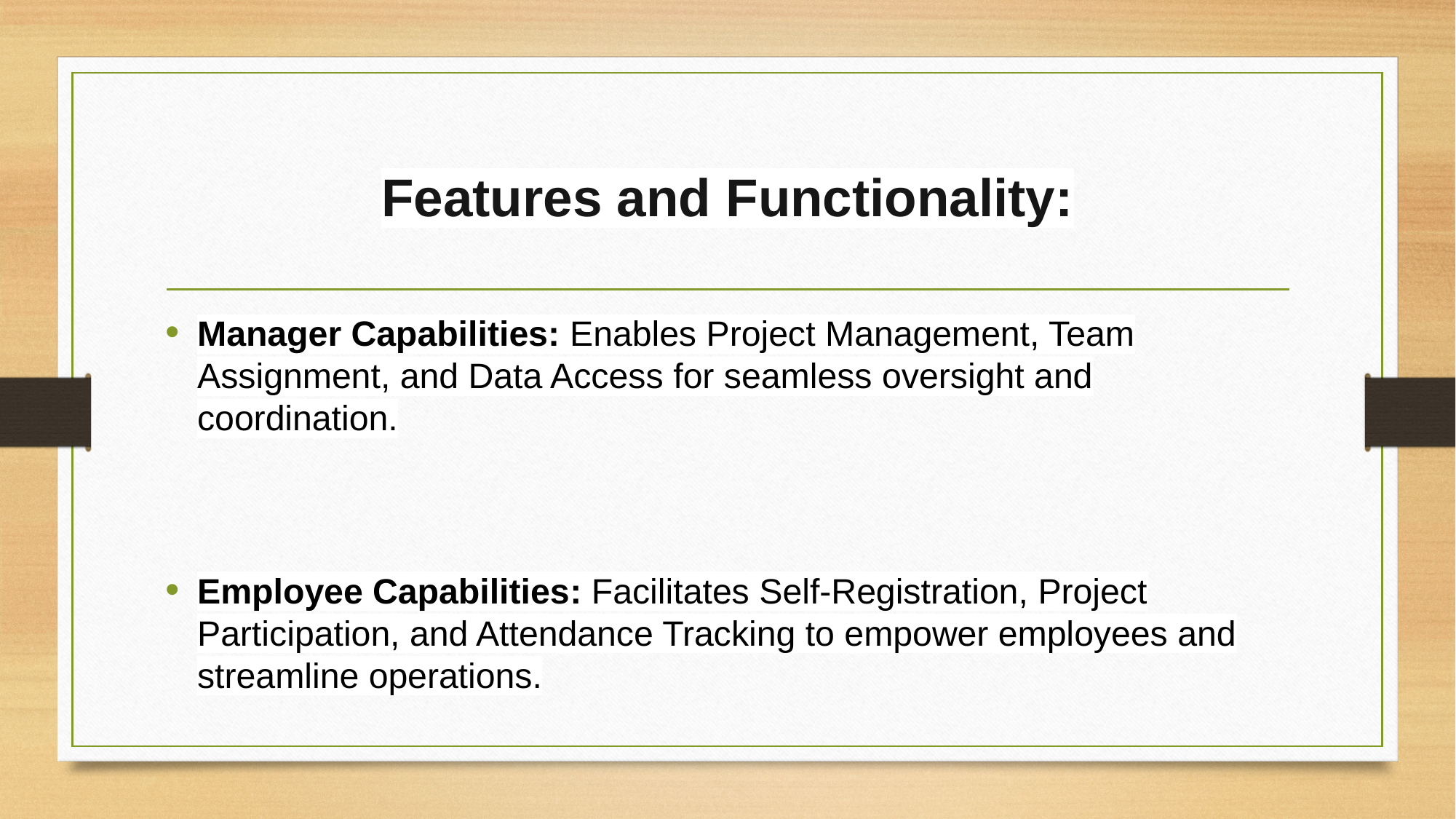

# Features and Functionality:
Manager Capabilities: Enables Project Management, Team Assignment, and Data Access for seamless oversight and coordination.

Employee Capabilities: Facilitates Self-Registration, Project Participation, and Attendance Tracking to empower employees and streamline operations.